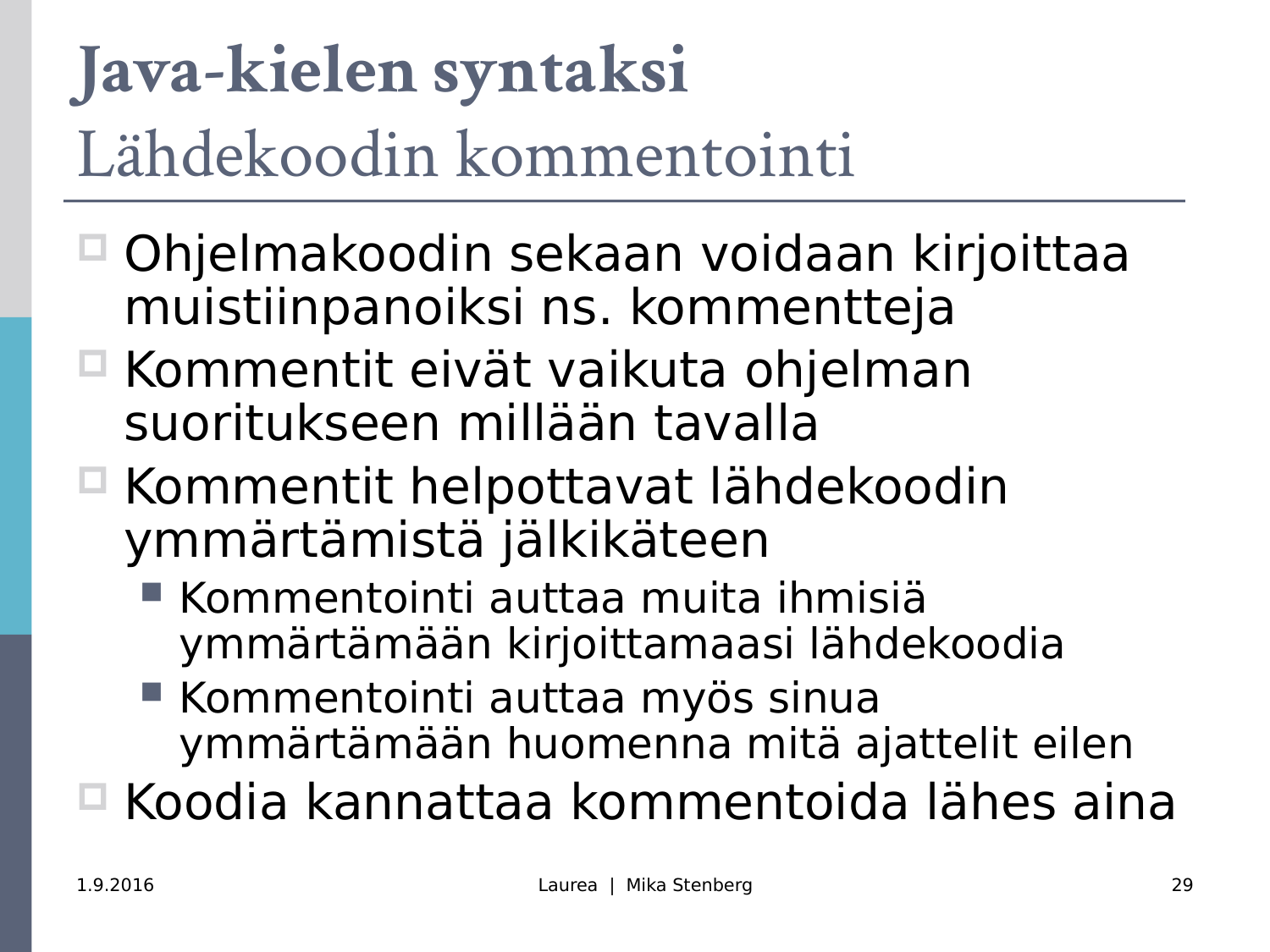

# Java-kielen syntaksi Lähdekoodin kommentointi
Ohjelmakoodin sekaan voidaan kirjoittaa muistiinpanoiksi ns. kommentteja
Kommentit eivät vaikuta ohjelman suoritukseen millään tavalla
Kommentit helpottavat lähdekoodin ymmärtämistä jälkikäteen
Kommentointi auttaa muita ihmisiä ymmärtämään kirjoittamaasi lähdekoodia
Kommentointi auttaa myös sinua ymmärtämään huomenna mitä ajattelit eilen
Koodia kannattaa kommentoida lähes aina
1.9.2016
Laurea  |  Mika Stenberg
29